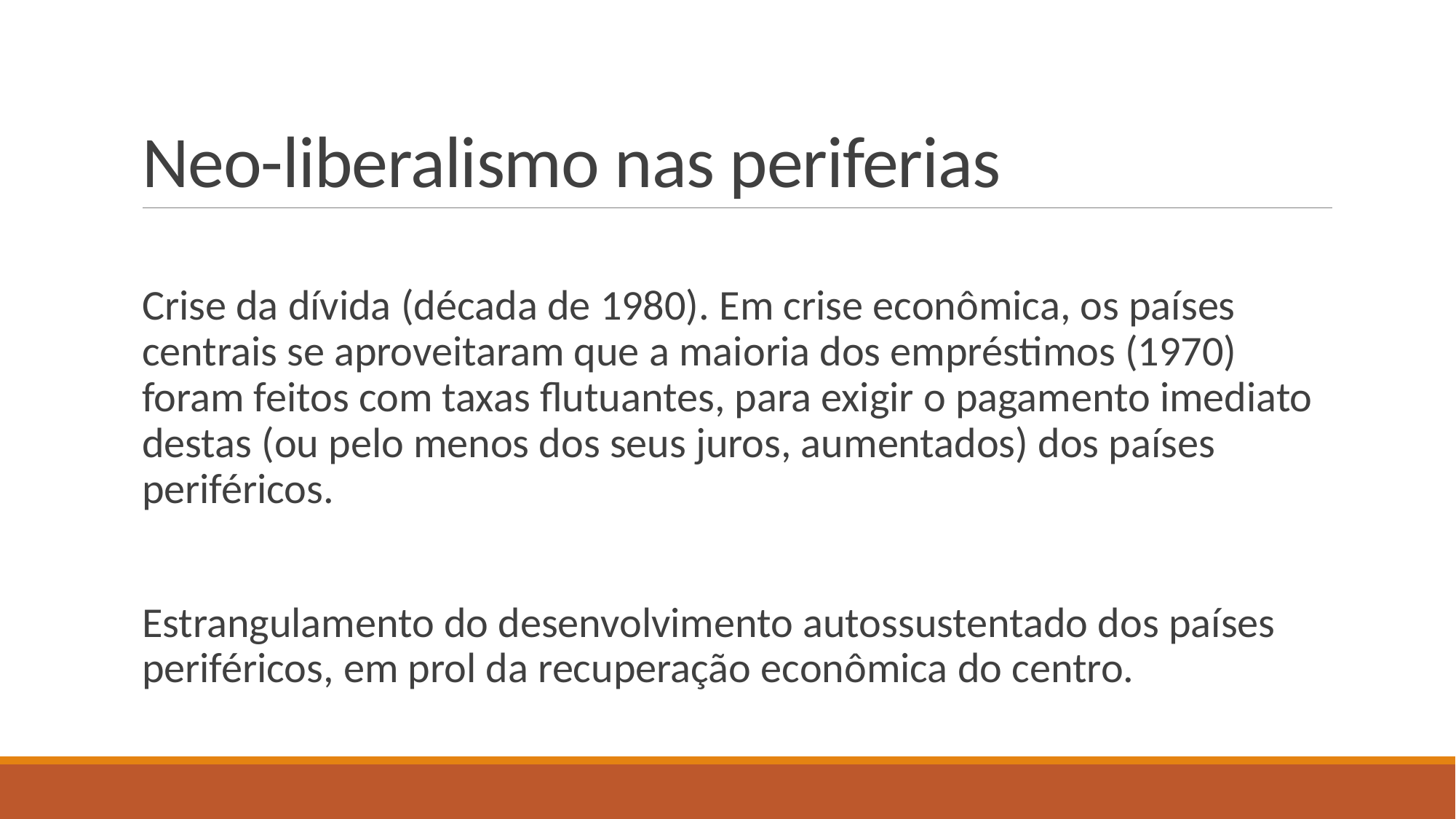

# Neo-liberalismo nas periferias

Crise da dívida (década de 1980). Em crise econômica, os países centrais se aproveitaram que a maioria dos empréstimos (1970) foram feitos com taxas flutuantes, para exigir o pagamento imediato destas (ou pelo menos dos seus juros, aumentados) dos países periféricos.

Estrangulamento do desenvolvimento autossustentado dos países periféricos, em prol da recuperação econômica do centro.